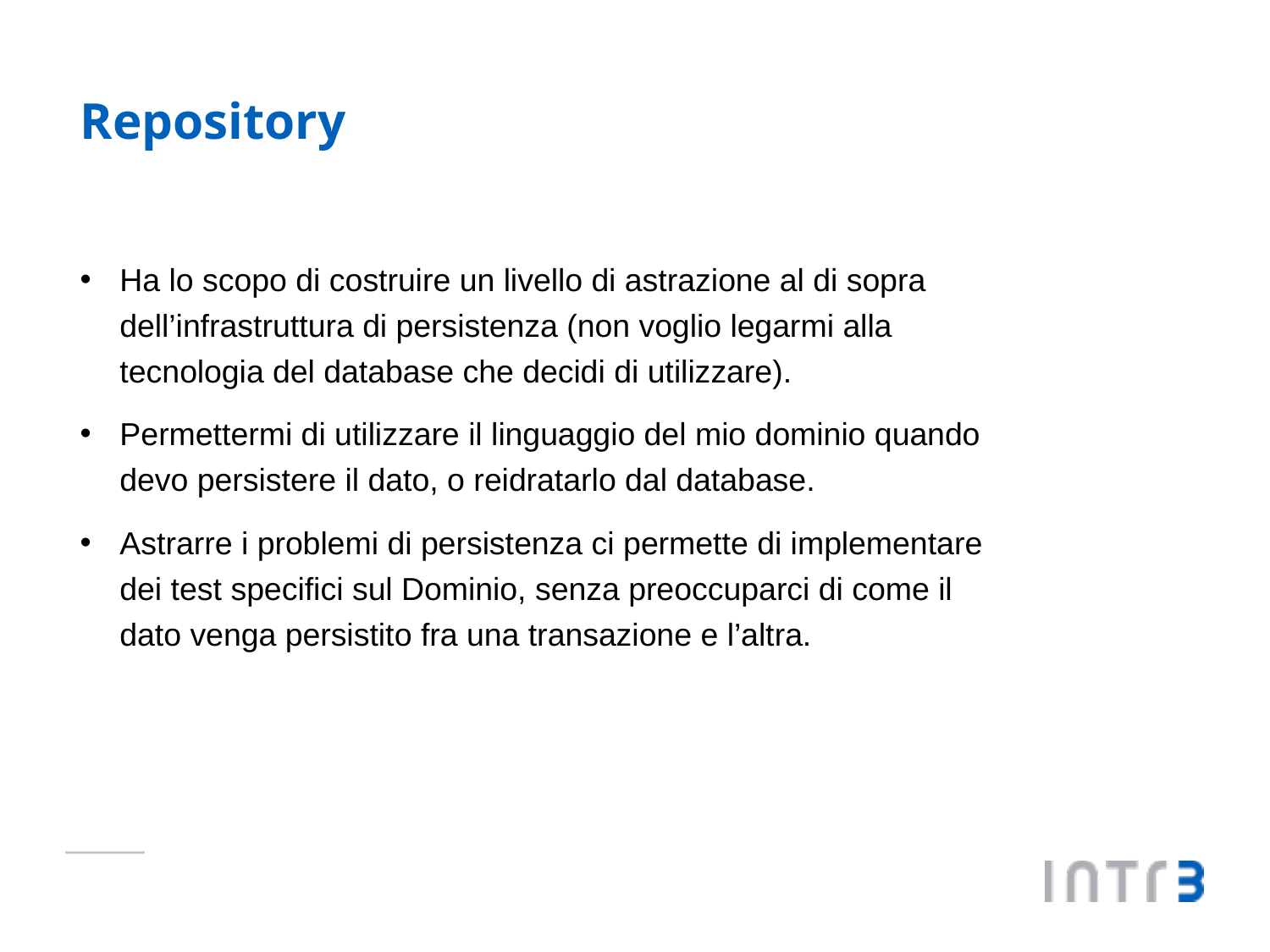

# Repository
Ha lo scopo di costruire un livello di astrazione al di sopra dell’infrastruttura di persistenza (non voglio legarmi alla tecnologia del database che decidi di utilizzare).
Permettermi di utilizzare il linguaggio del mio dominio quando devo persistere il dato, o reidratarlo dal database.
Astrarre i problemi di persistenza ci permette di implementare dei test specifici sul Dominio, senza preoccuparci di come il dato venga persistito fra una transazione e l’altra.